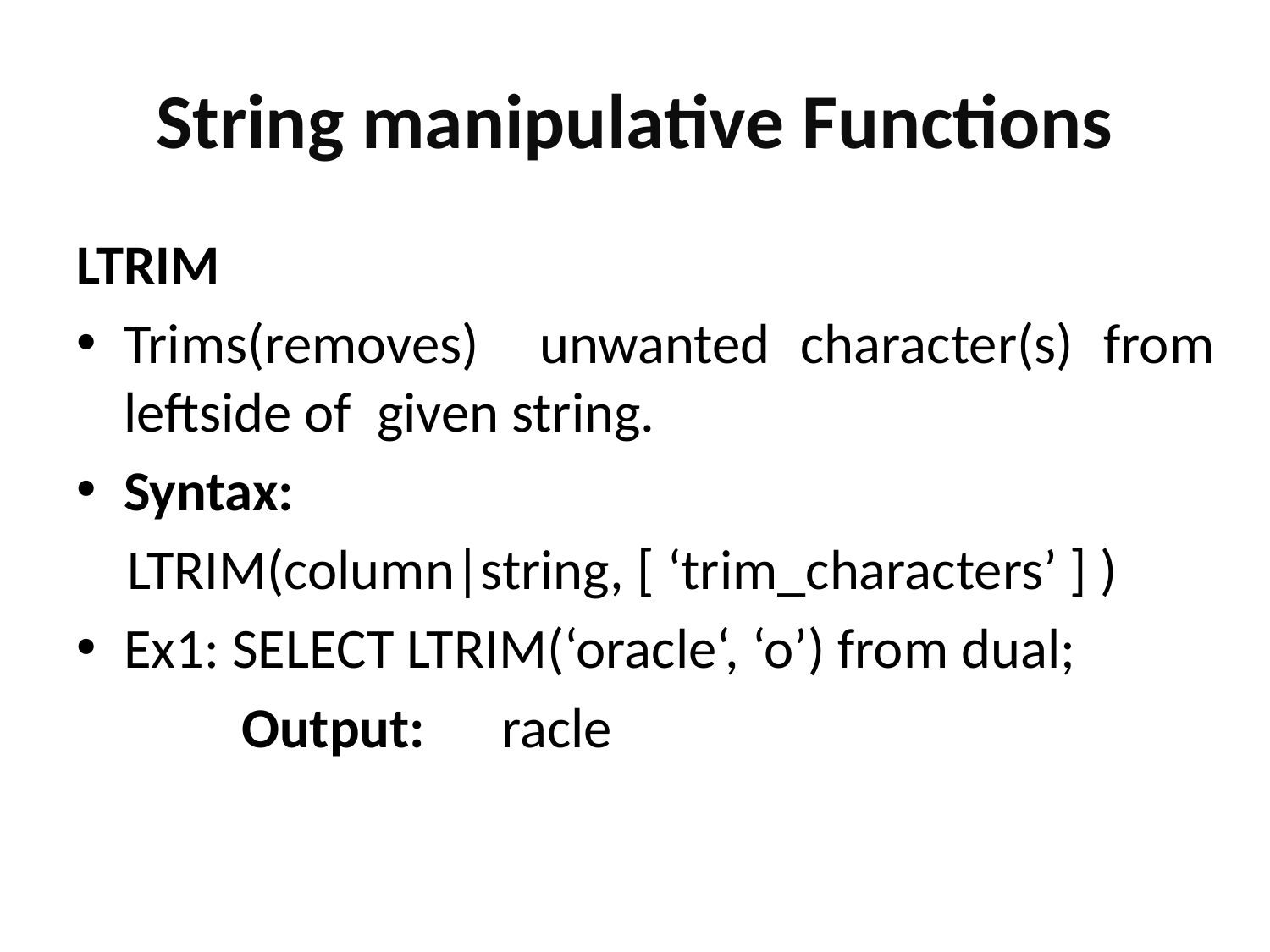

# String manipulative Functions
LTRIM
Trims(removes)  unwanted character(s) from leftside of  given string.
Syntax:
    LTRIM(column|string, [ ‘trim_characters’ ] )
Ex1: SELECT LTRIM(‘oracle‘, ‘o’) from dual;
             Output:      racle